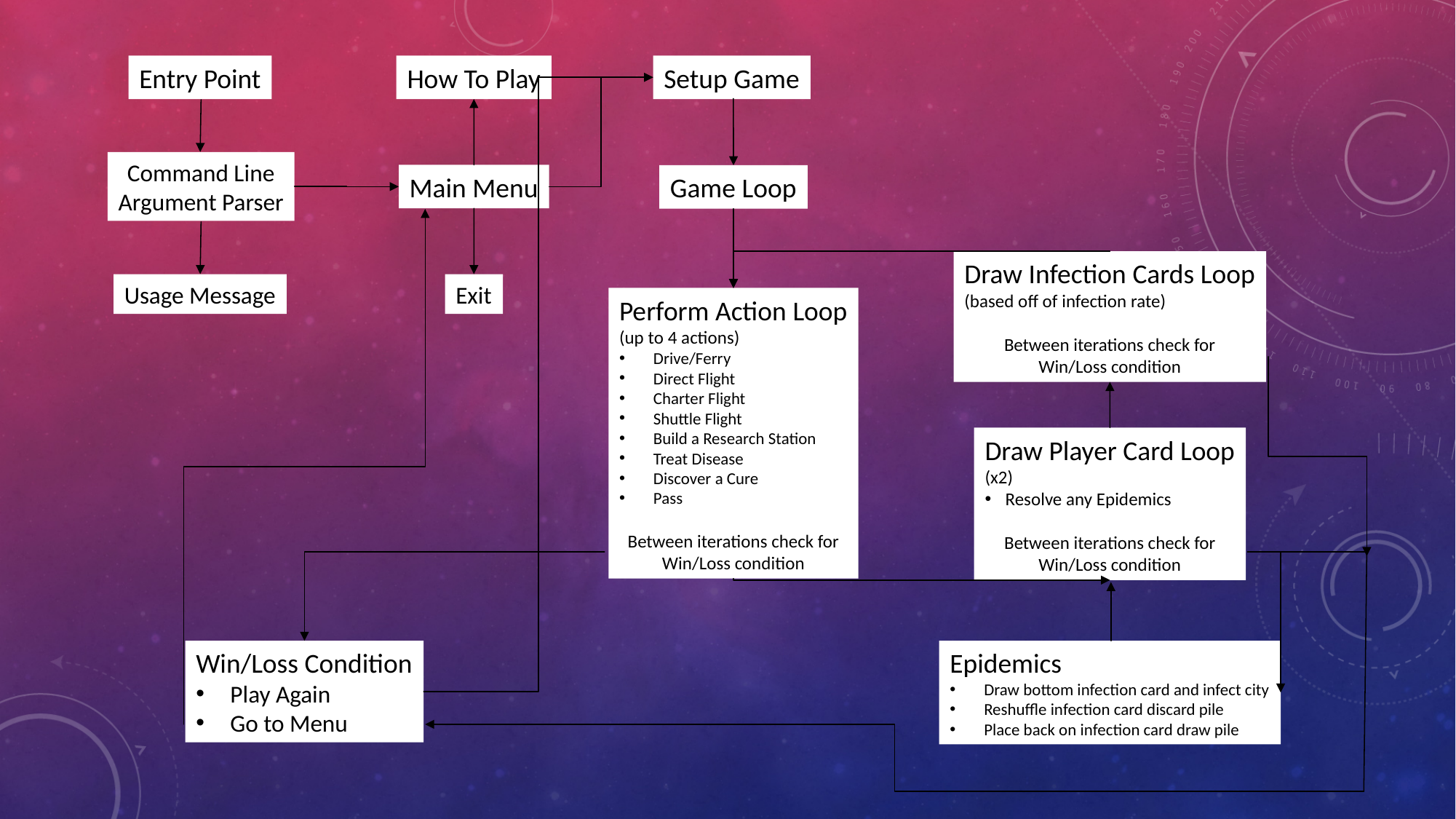

Entry Point
How To Play
Setup Game
Command Line
Argument Parser
Main Menu
Game Loop
Draw Infection Cards Loop
(based off of infection rate)

Between iterations check for
Win/Loss condition
Exit
Usage Message
Perform Action Loop
(up to 4 actions)
Drive/Ferry
Direct Flight
Charter Flight
Shuttle Flight
Build a Research Station
Treat Disease
Discover a Cure
Pass

Between iterations check for
Win/Loss condition
Draw Player Card Loop
(x2)
Resolve any Epidemics

Between iterations check for
Win/Loss condition
Win/Loss Condition
Play Again
Go to Menu
Epidemics
Draw bottom infection card and infect city
Reshuffle infection card discard pile
Place back on infection card draw pile